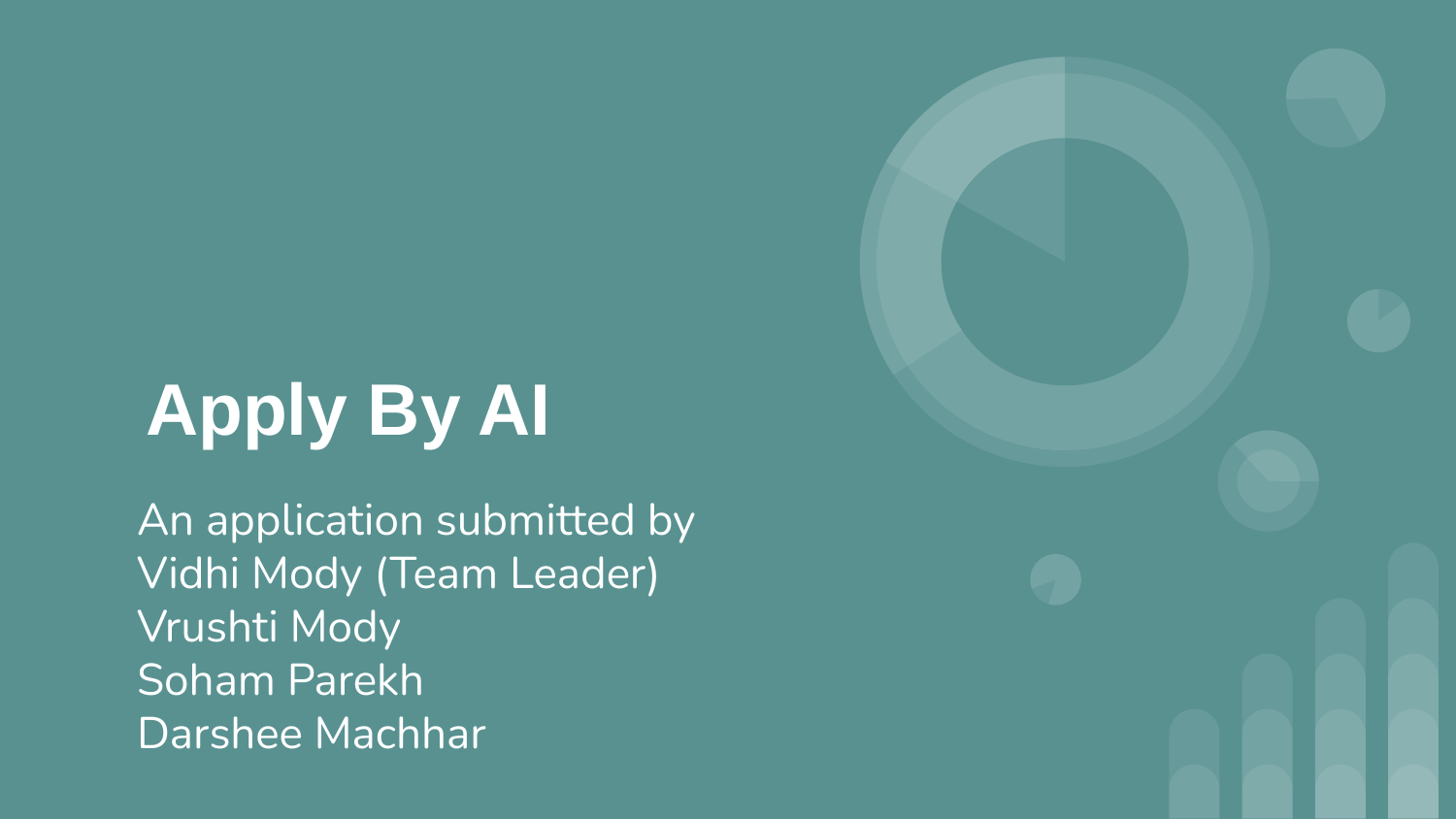

# Apply By AI
An application submitted by
Vidhi Mody (Team Leader)
Vrushti Mody
Soham Parekh
Darshee Machhar